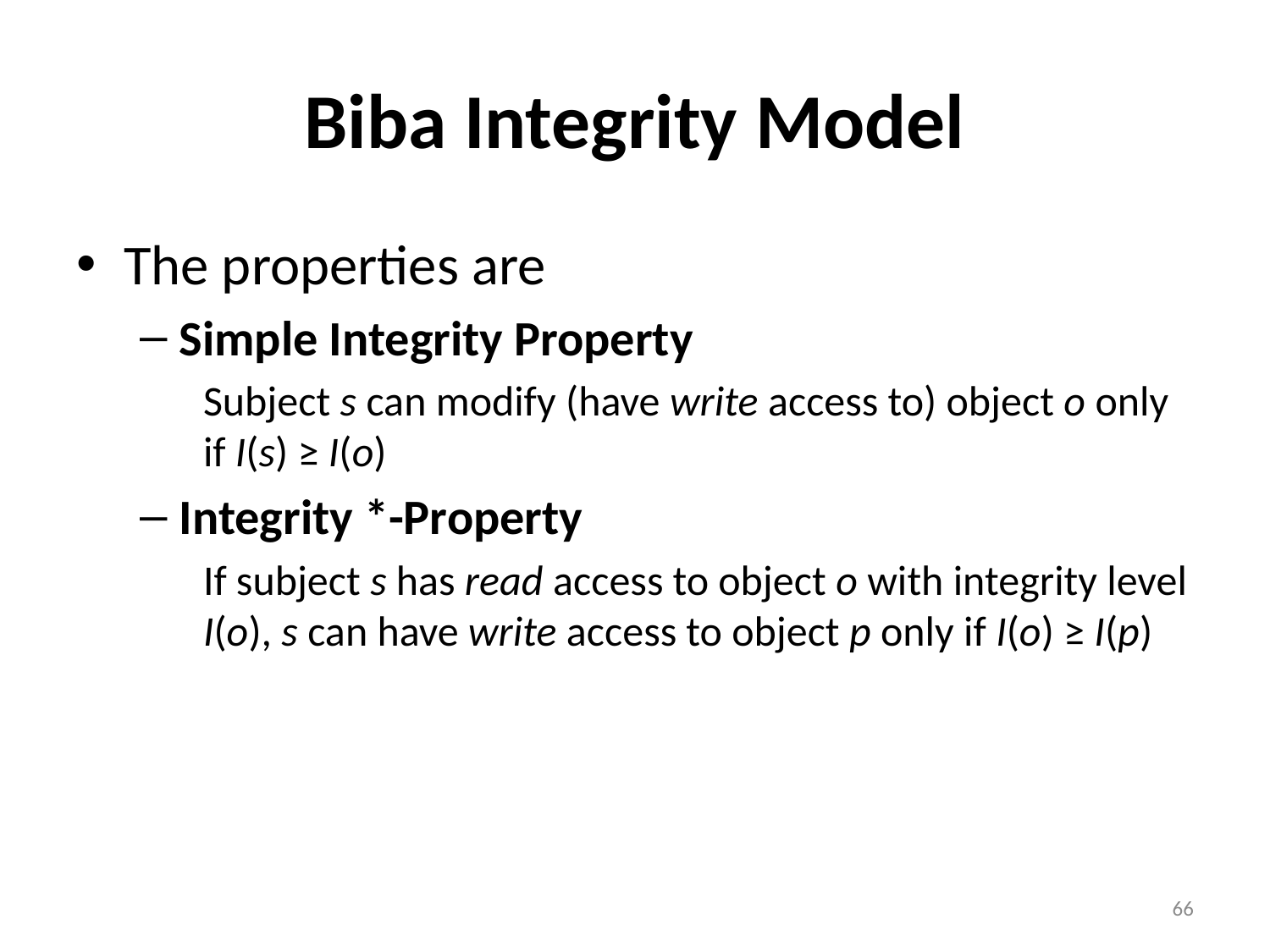

# Biba Integrity Model
The properties are
Simple Integrity Property
Subject s can modify (have write access to) object o only if I(s) ≥ I(o)
Integrity *-Property
If subject s has read access to object o with integrity level I(o), s can have write access to object p only if I(o) ≥ I(p)
66